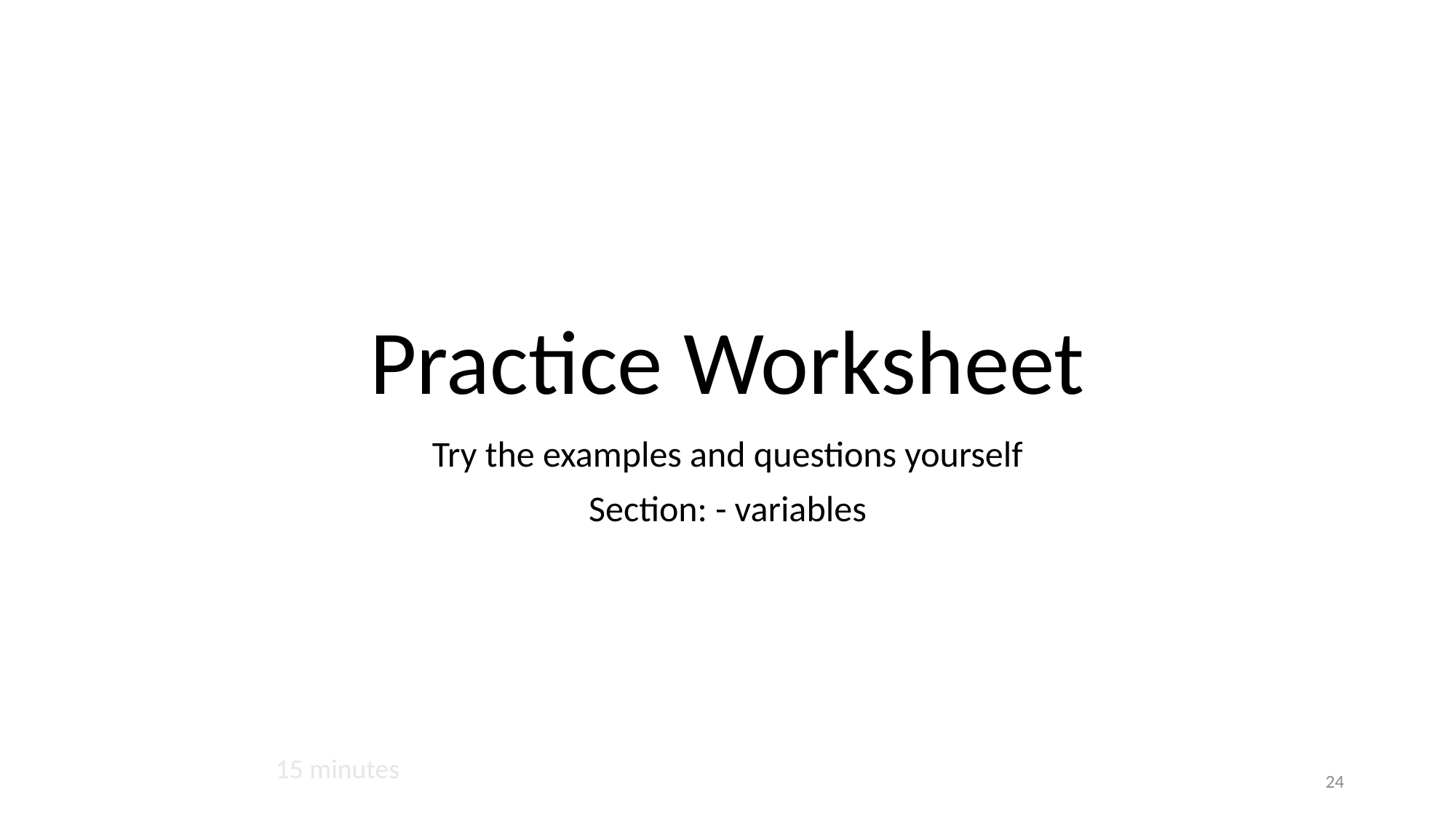

# Practice Worksheet
Try the examples and questions yourself
Section: - variables
15 minutes
24